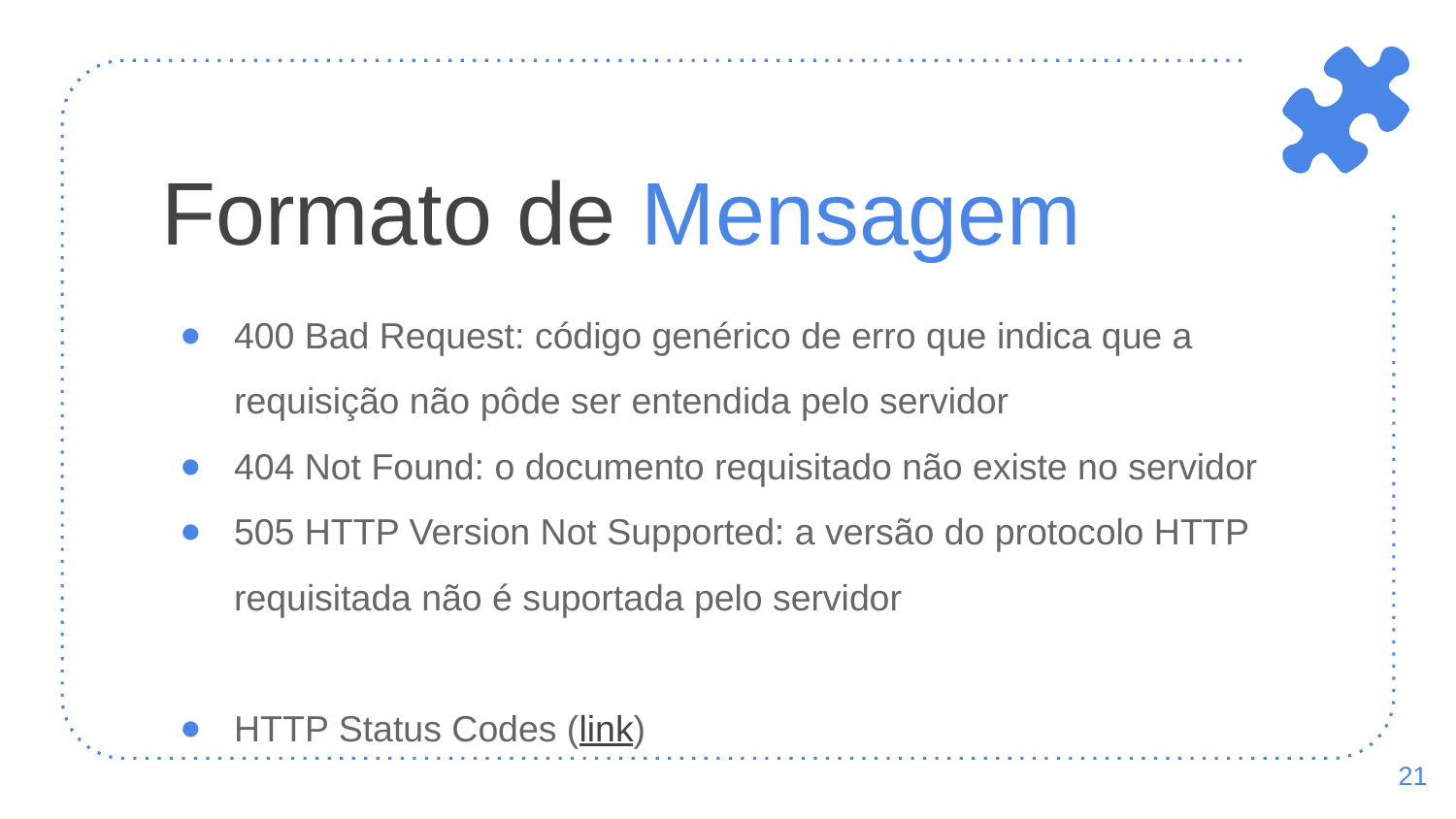

# Formato de Mensagem
400 Bad Request: código genérico de erro que indica que a requisição não pôde ser entendida pelo servidor
404 Not Found: o documento requisitado não existe no servidor
505 HTTP Version Not Supported: a versão do protocolo HTTP requisitada não é suportada pelo servidor
HTTP Status Codes (link)
21